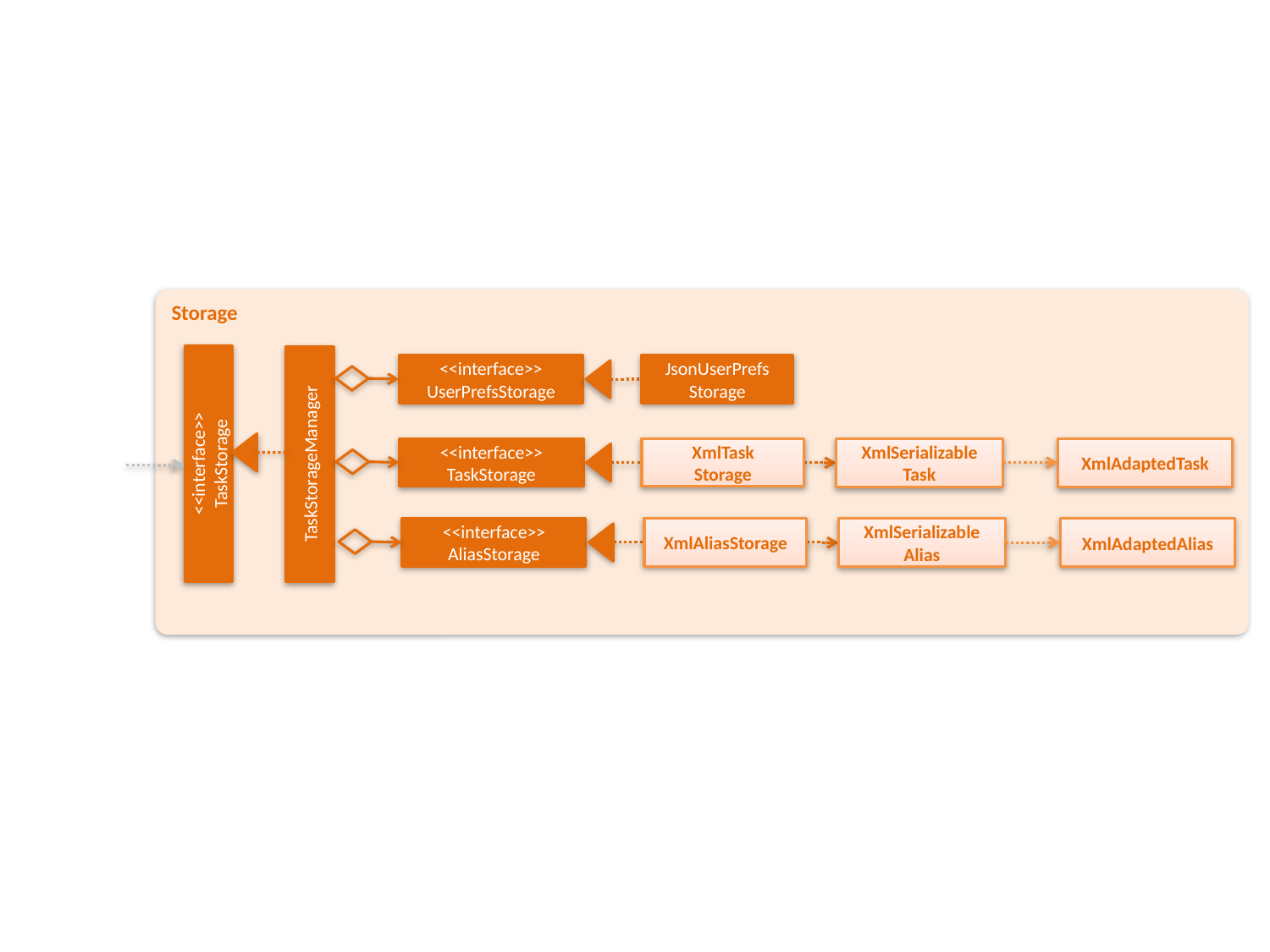

Storage
<<interface>>
UserPrefsStorage
JsonUserPrefs
Storage

<<interface>>
TaskStorage
XmlTask
Storage
XmlAdaptedTask
XmlSerializable
Task
<<interface>>
TaskStorage
TaskStorageManager

<<interface>>
AliasStorage
XmlAliasStorage
XmlAdaptedAlias
XmlSerializable
Alias